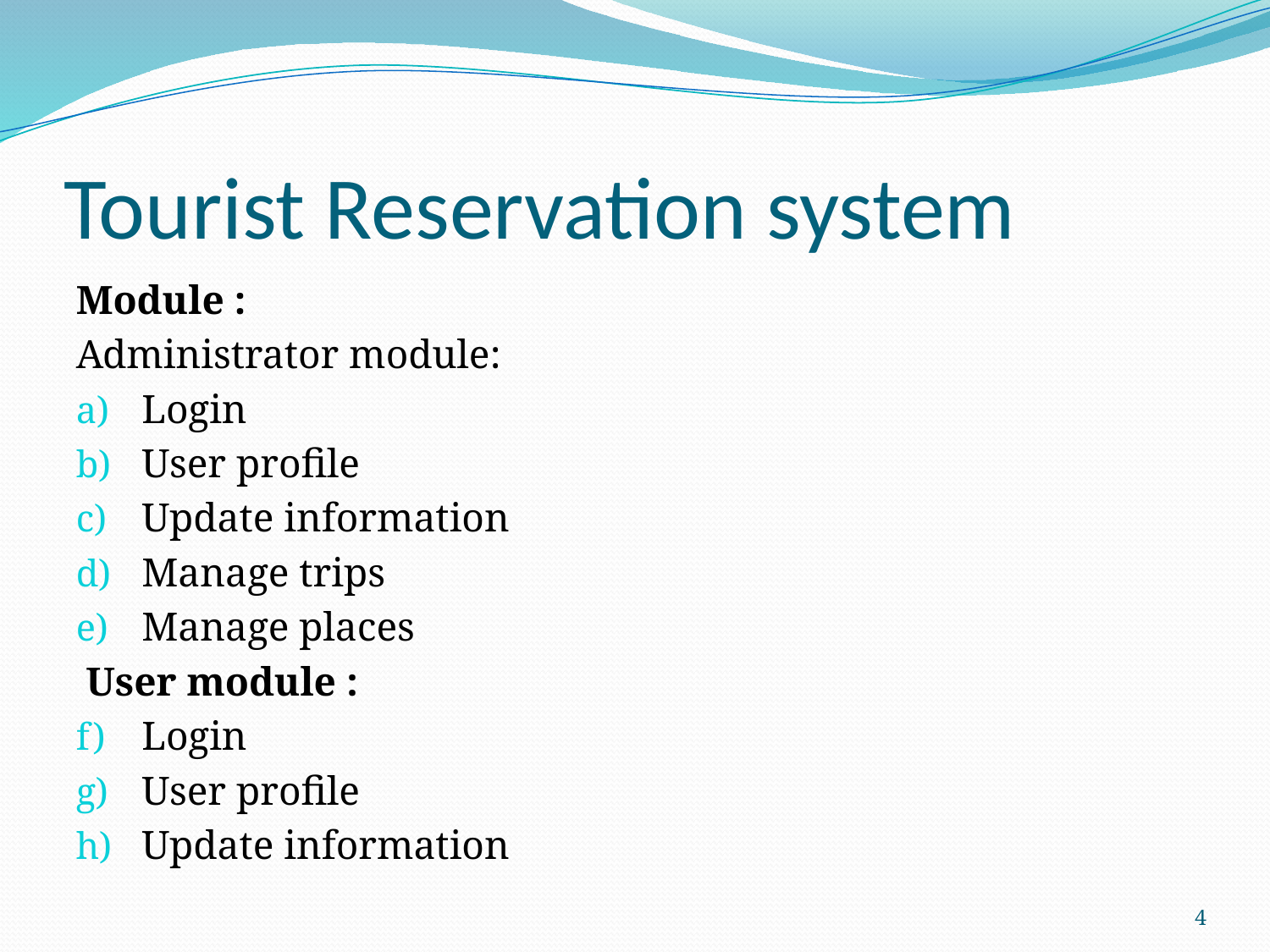

# Tourist Reservation system
Module :
Administrator module:
Login
User profile
Update information
Manage trips
Manage places
 User module :
Login
User profile
Update information

4